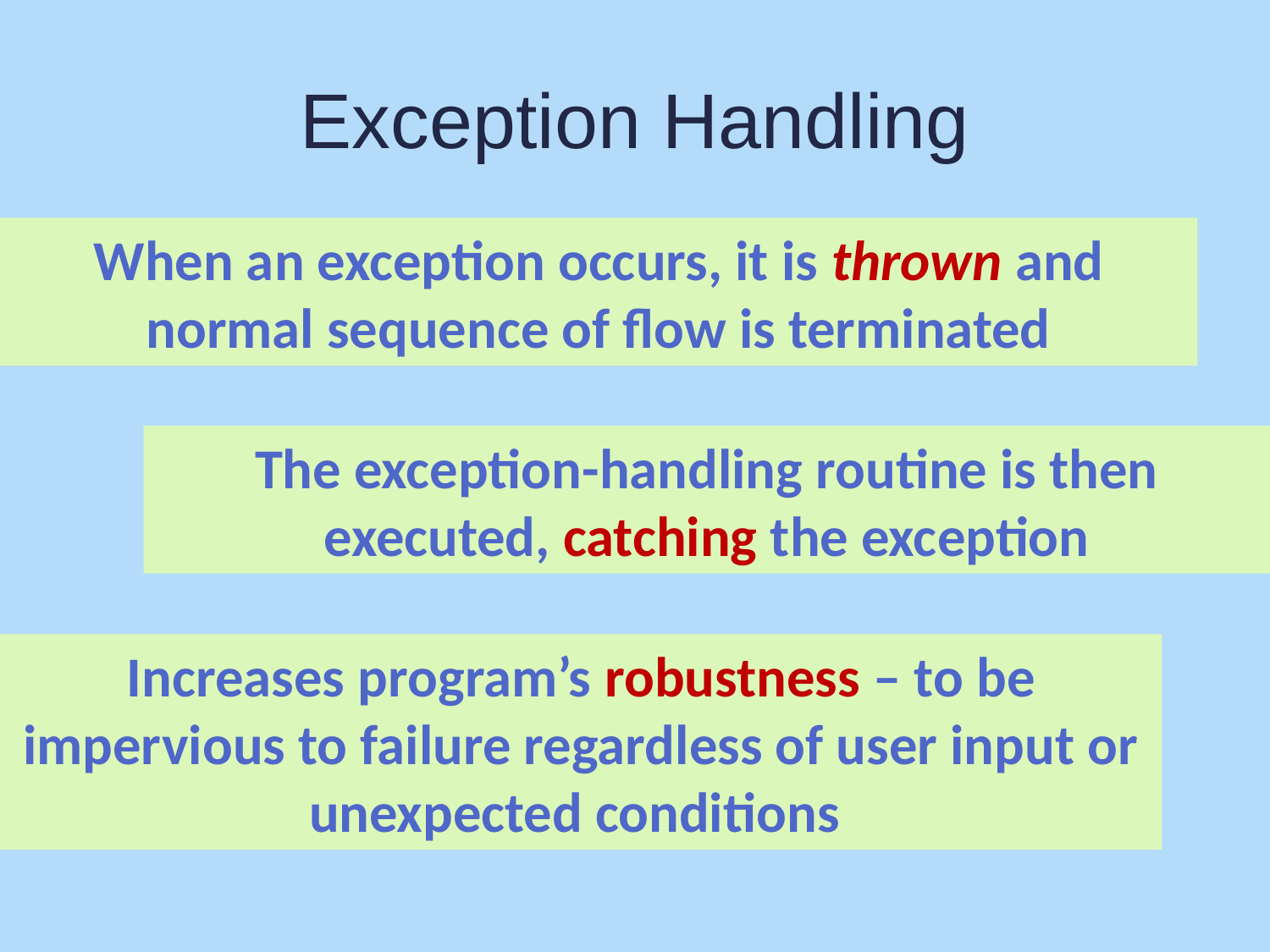

# Exception Handling
When an exception occurs, it is thrown and normal sequence of flow is terminated
The exception-handling routine is then executed, catching the exception
Increases program’s robustness – to be impervious to failure regardless of user input or unexpected conditions